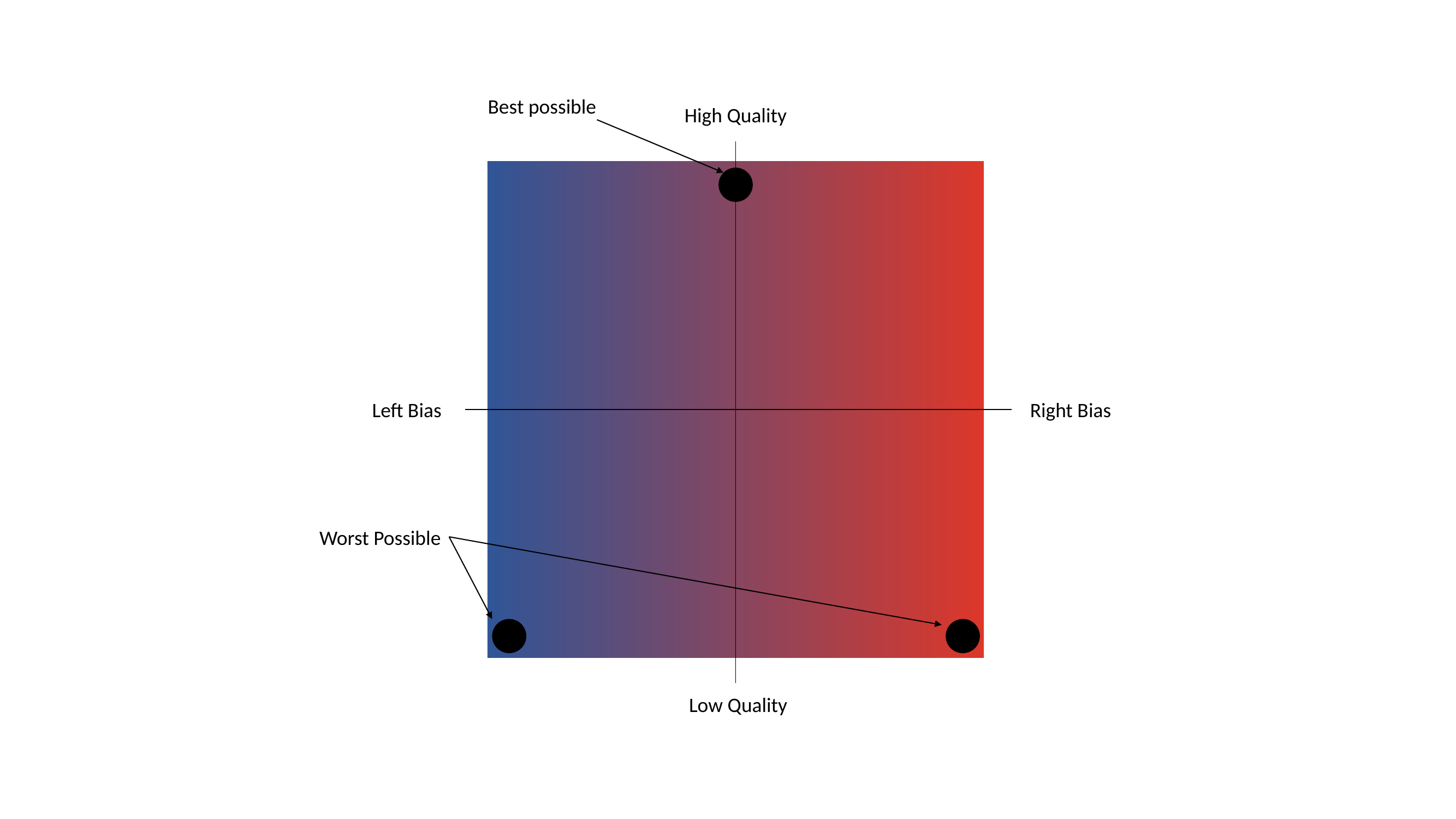

Best possible
High Quality

Left Bias
Right Bias
Worst Possible

Low Quality